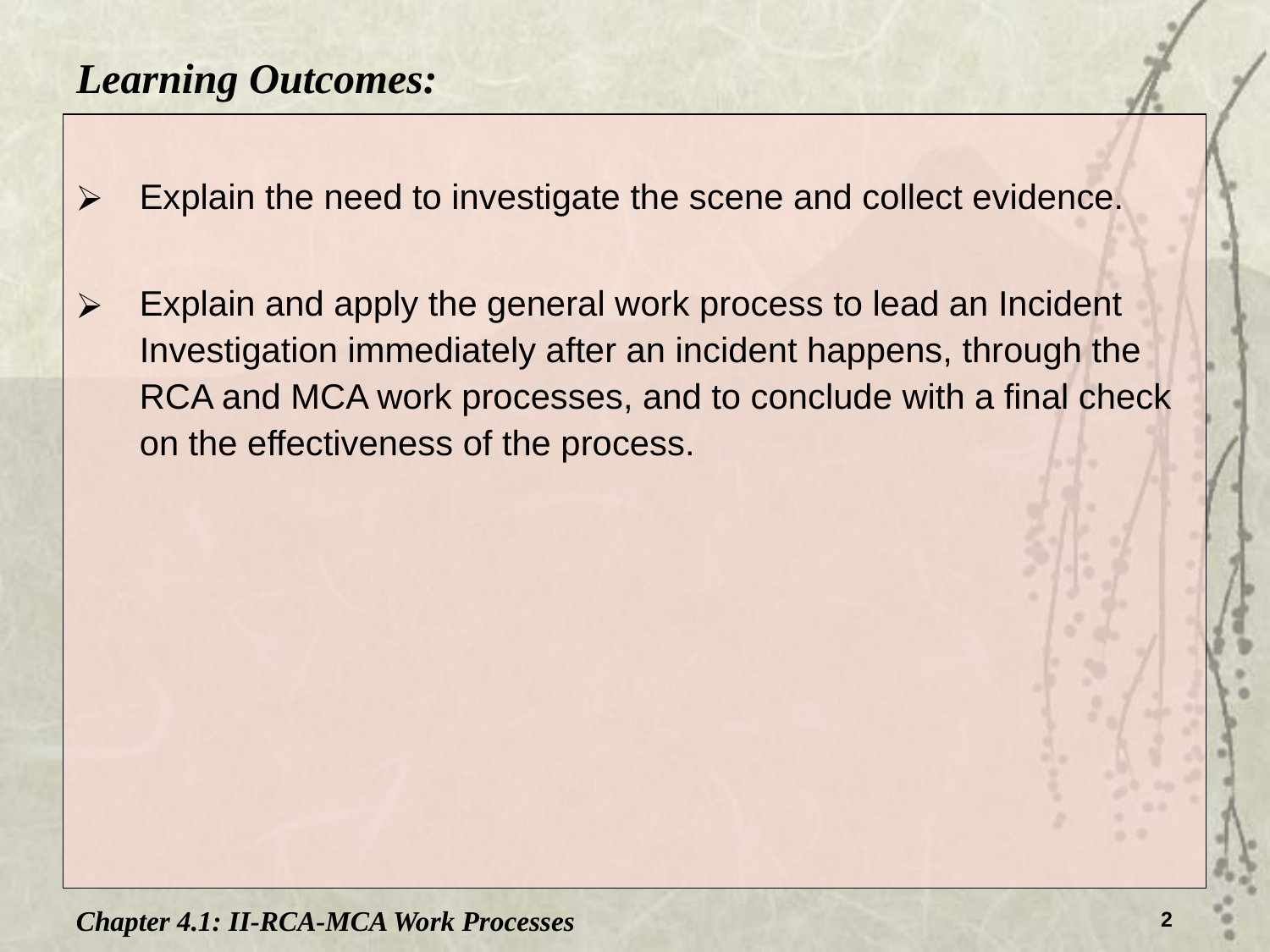

Learning Outcomes:

Explain the need to investigate the scene and collect evidence.

Explain and apply the general work process to lead an Incident Investigation immediately after an incident happens, through the RCA and MCA work processes, and to conclude with a final check on the effectiveness of the process.
Chapter 4.1: II-RCA-MCA Work Processes
2